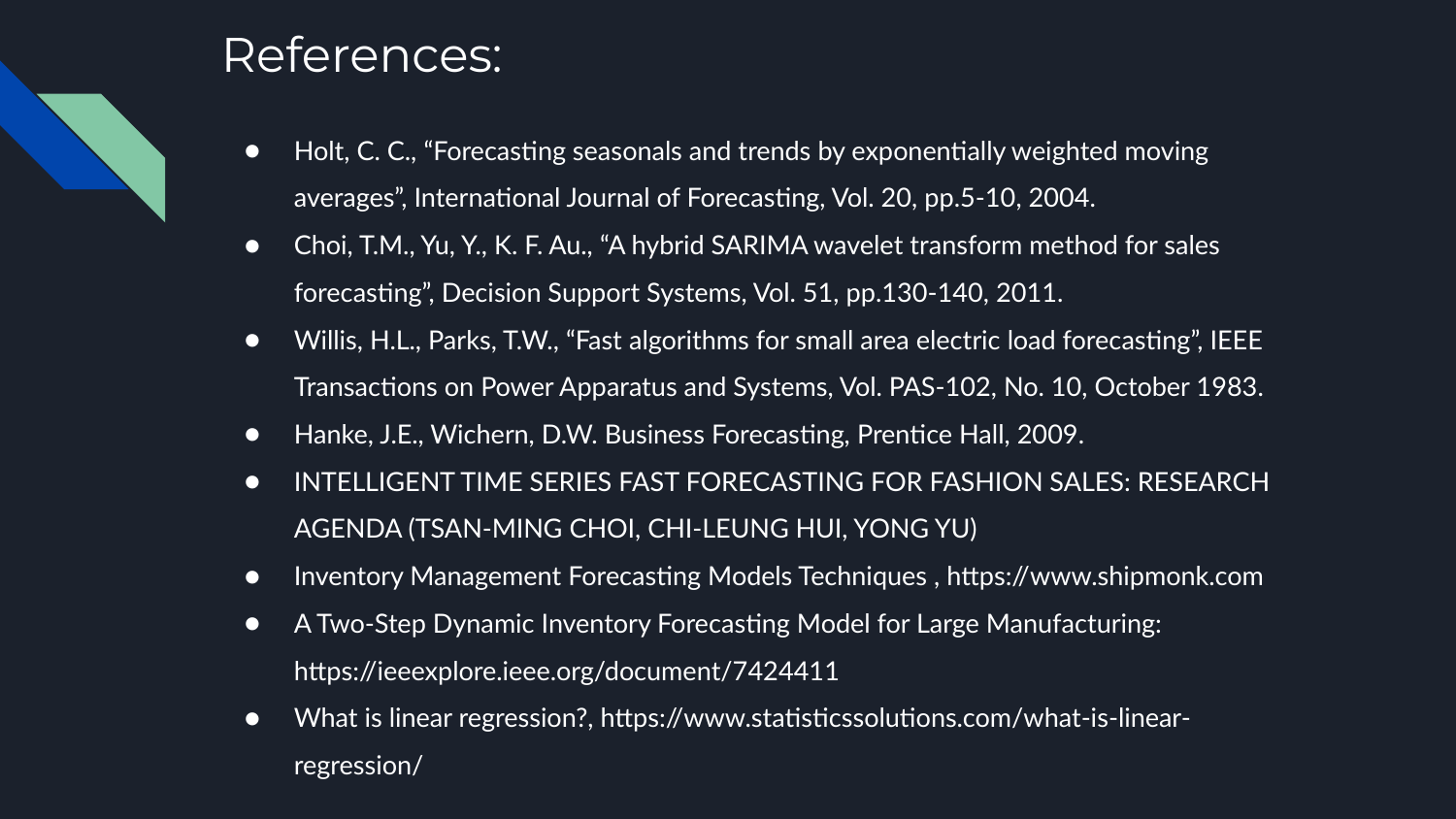

# References:
Holt, C. C., “Forecasting seasonals and trends by exponentially weighted moving averages”, International Journal of Forecasting, Vol. 20, pp.5-10, 2004.
Choi, T.M., Yu, Y., K. F. Au., “A hybrid SARIMA wavelet transform method for sales forecasting”, Decision Support Systems, Vol. 51, pp.130-140, 2011.
Willis, H.L., Parks, T.W., “Fast algorithms for small area electric load forecasting”, IEEE Transactions on Power Apparatus and Systems, Vol. PAS-102, No. 10, October 1983.
Hanke, J.E., Wichern, D.W. Business Forecasting, Prentice Hall, 2009.
INTELLIGENT TIME SERIES FAST FORECASTING FOR FASHION SALES: RESEARCH AGENDA (TSAN-MING CHOI, CHI-LEUNG HUI, YONG YU)
Inventory Management Forecasting Models Techniques , https://www.shipmonk.com
A Two-Step Dynamic Inventory Forecasting Model for Large Manufacturing: https://ieeexplore.ieee.org/document/7424411
What is linear regression?, https://www.statisticssolutions.com/what-is-linear-regression/